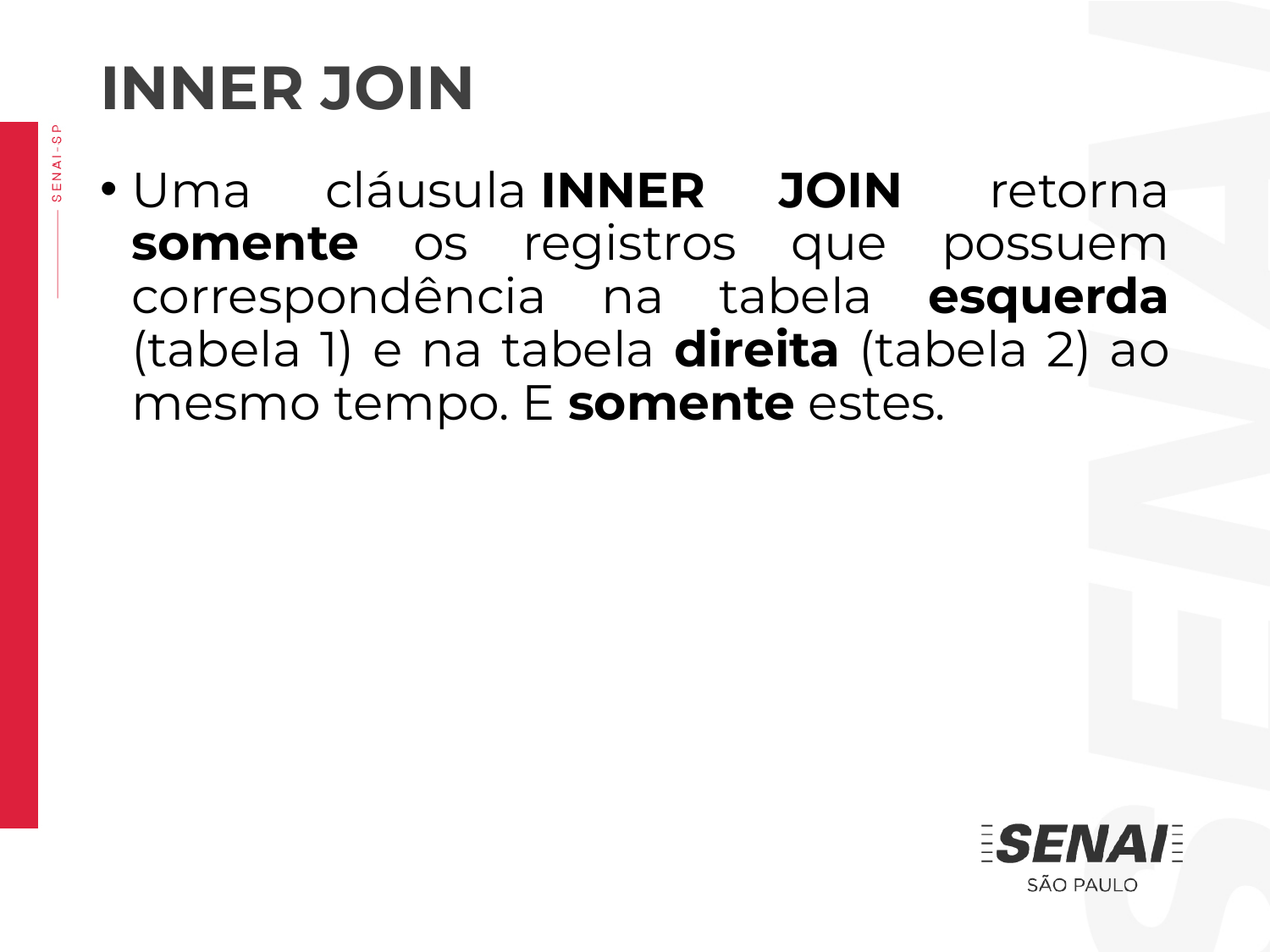

INNER JOIN
Uma cláusula INNER JOIN  retorna somente os registros que possuem correspondência na tabela esquerda (tabela 1) e na tabela direita (tabela 2) ao mesmo tempo. E somente estes.